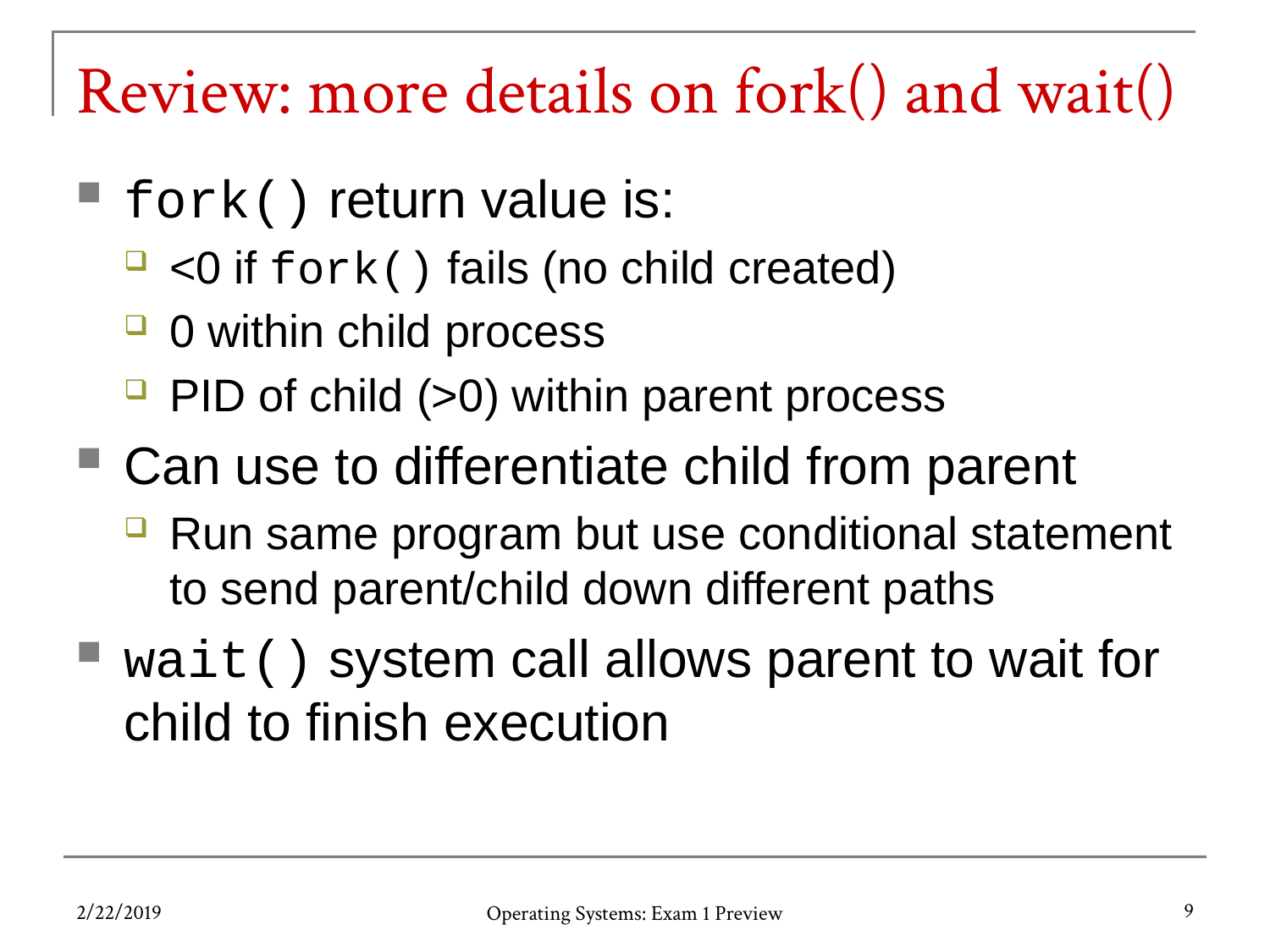

# Review: more details on fork() and wait()
fork() return value is:
<0 if fork() fails (no child created)
0 within child process
PID of child (>0) within parent process
Can use to differentiate child from parent
Run same program but use conditional statement to send parent/child down different paths
wait() system call allows parent to wait for child to finish execution
2/22/2019
9
Operating Systems: Exam 1 Preview